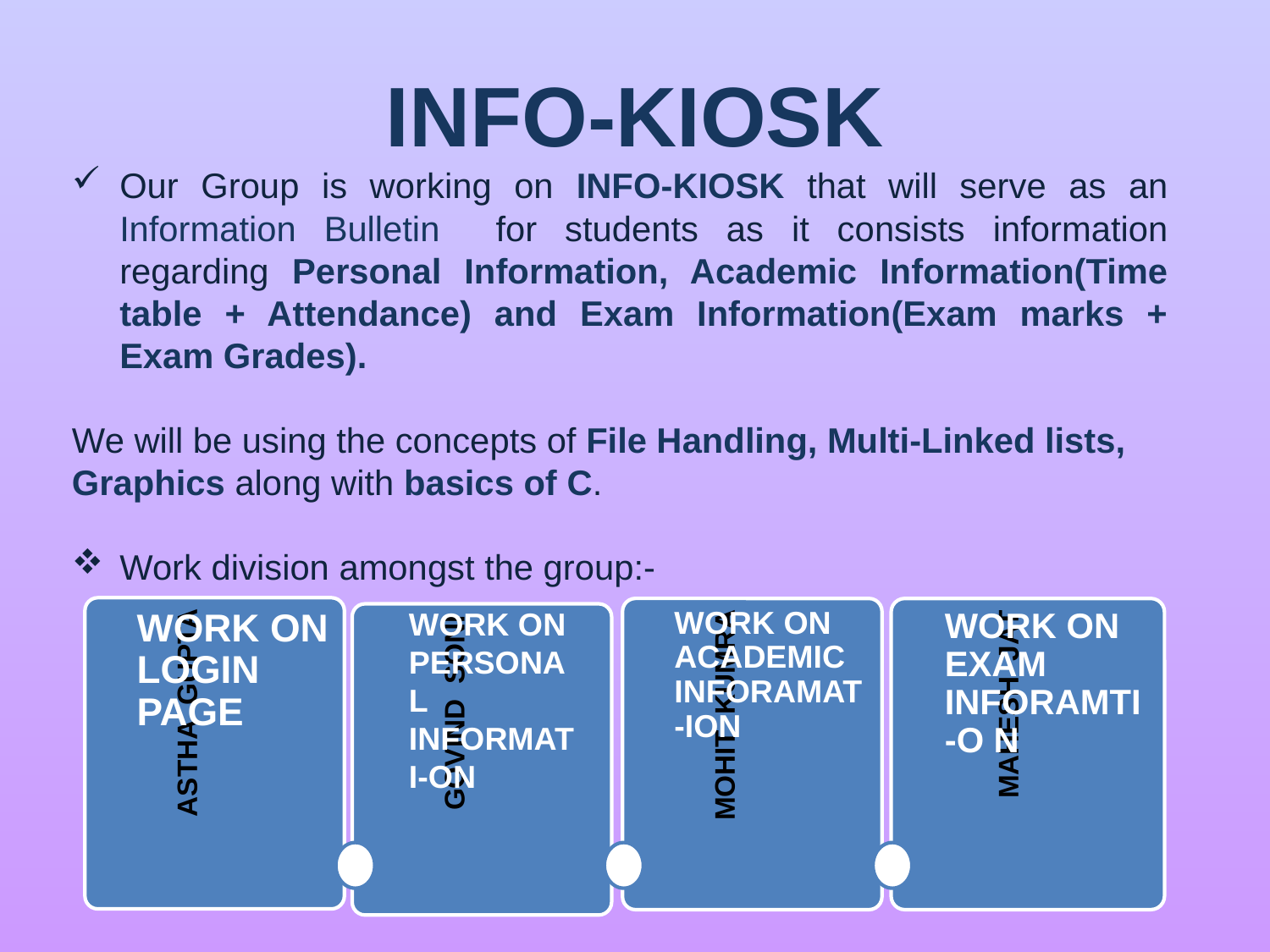

# INFO-KIOSK
Our Group is working on INFO-KIOSK that will serve as an Information Bulletin  for students as it consists information regarding Personal Information, Academic Information(Time table + Attendance) and Exam Information(Exam marks + Exam Grades).

We will be using the concepts of File Handling, Multi-Linked lists, Graphics along with basics of C.

Work division amongst the group:-

ASTHA  GUPTA
WORK ON LOGIN PAGE
GOVIND  SONI
MOHIT  KUMRA
WORK ON ACADEMIC INFORAMAT-ION
MAHESH  JAT
WORK ON EXAM INFORAMTI -O N
WORK ON PERSONAL
INFORMATI-ON